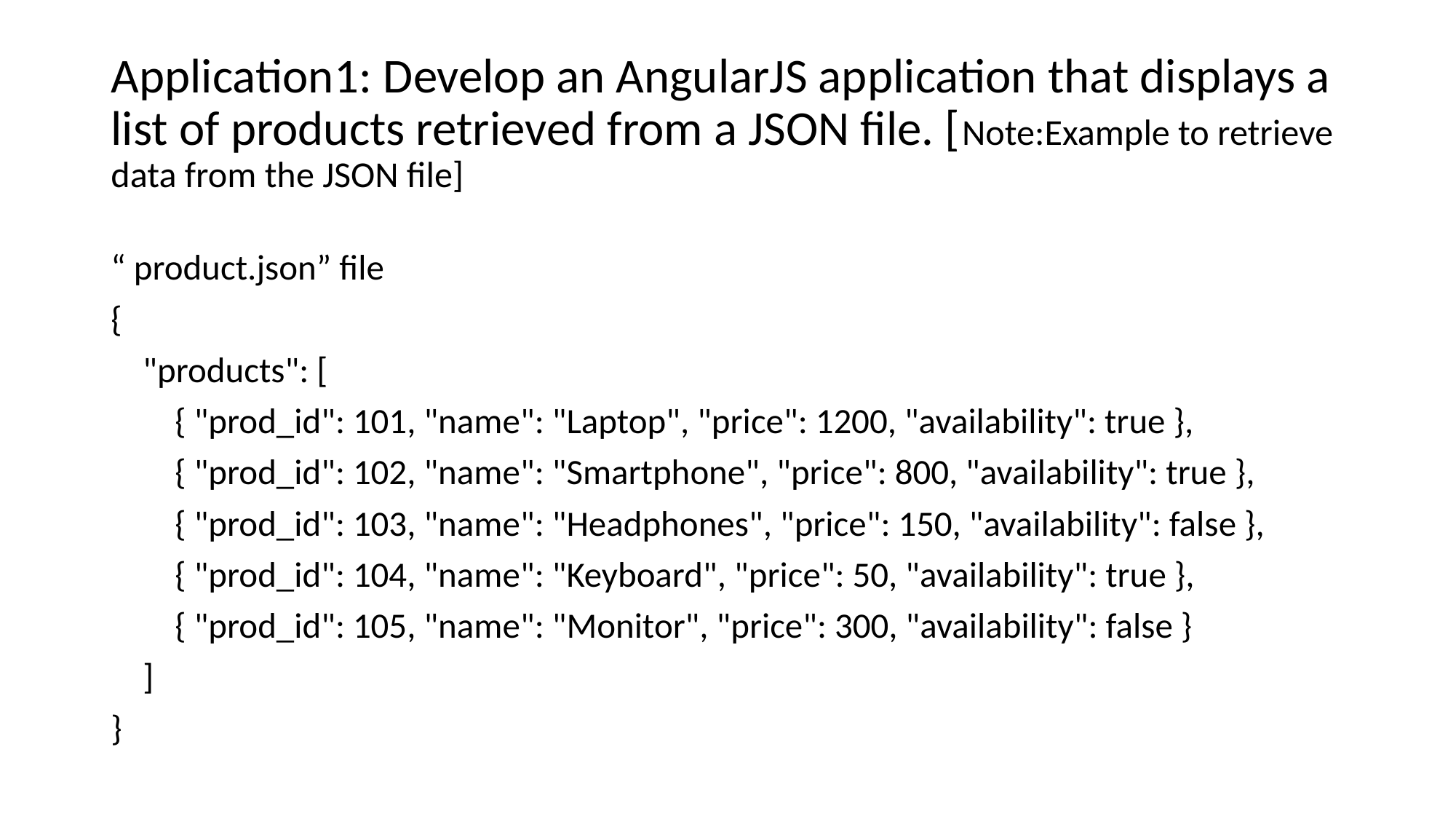

# Application1: Develop an AngularJS application that displays a list of products retrieved from a JSON file. [Note:Example to retrieve data from the JSON file]
“ product.json” file
{
    "products": [
        { "prod_id": 101, "name": "Laptop", "price": 1200, "availability": true },
        { "prod_id": 102, "name": "Smartphone", "price": 800, "availability": true },
        { "prod_id": 103, "name": "Headphones", "price": 150, "availability": false },
        { "prod_id": 104, "name": "Keyboard", "price": 50, "availability": true },
        { "prod_id": 105, "name": "Monitor", "price": 300, "availability": false }
    ]
}